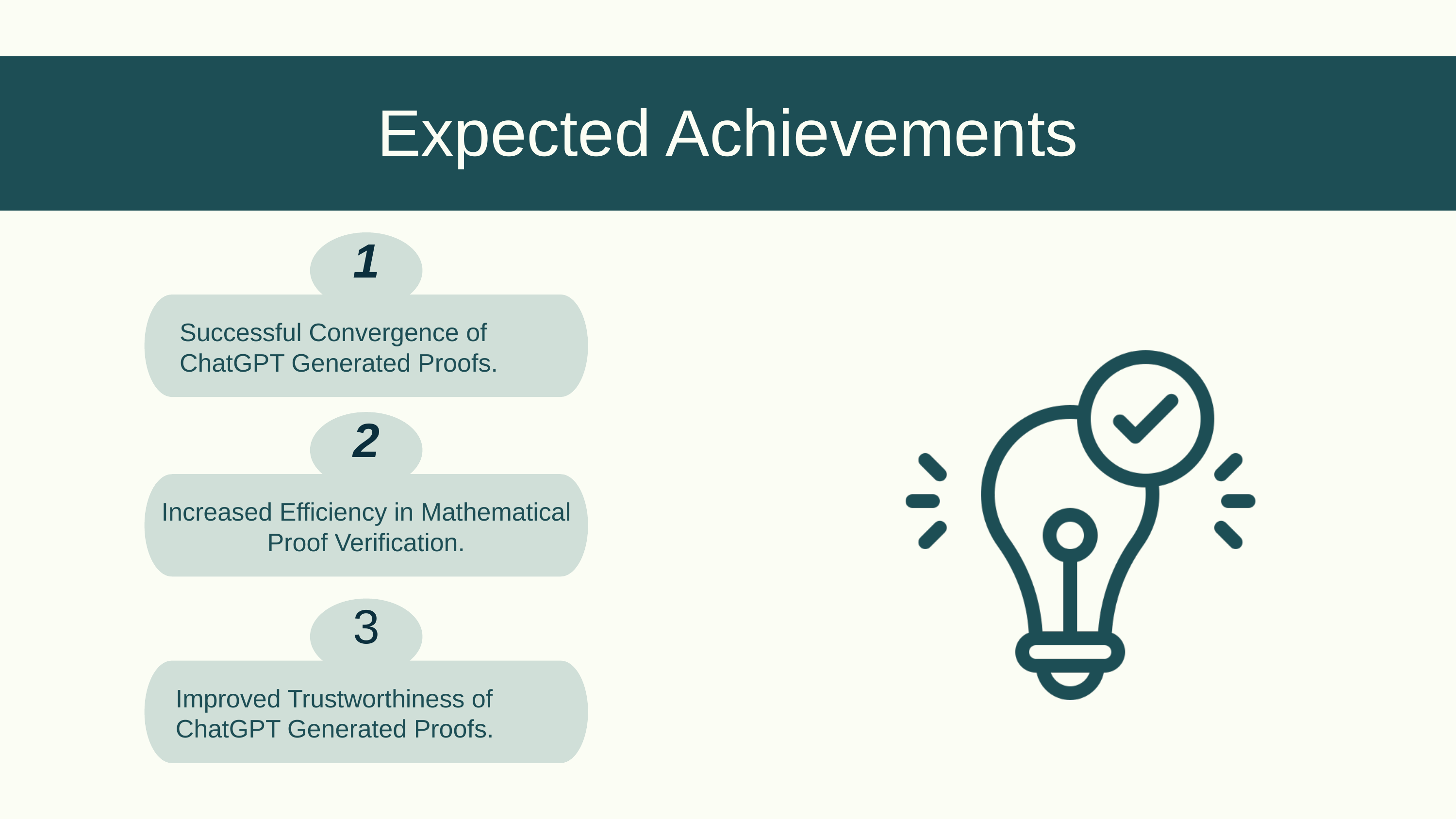

Expected Achievements

1

Successful Convergence of ChatGPT Generated Proofs.

2

Increased Efficiency in Mathematical Proof Verification.

3

Improved Trustworthiness of ChatGPT Generated Proofs.